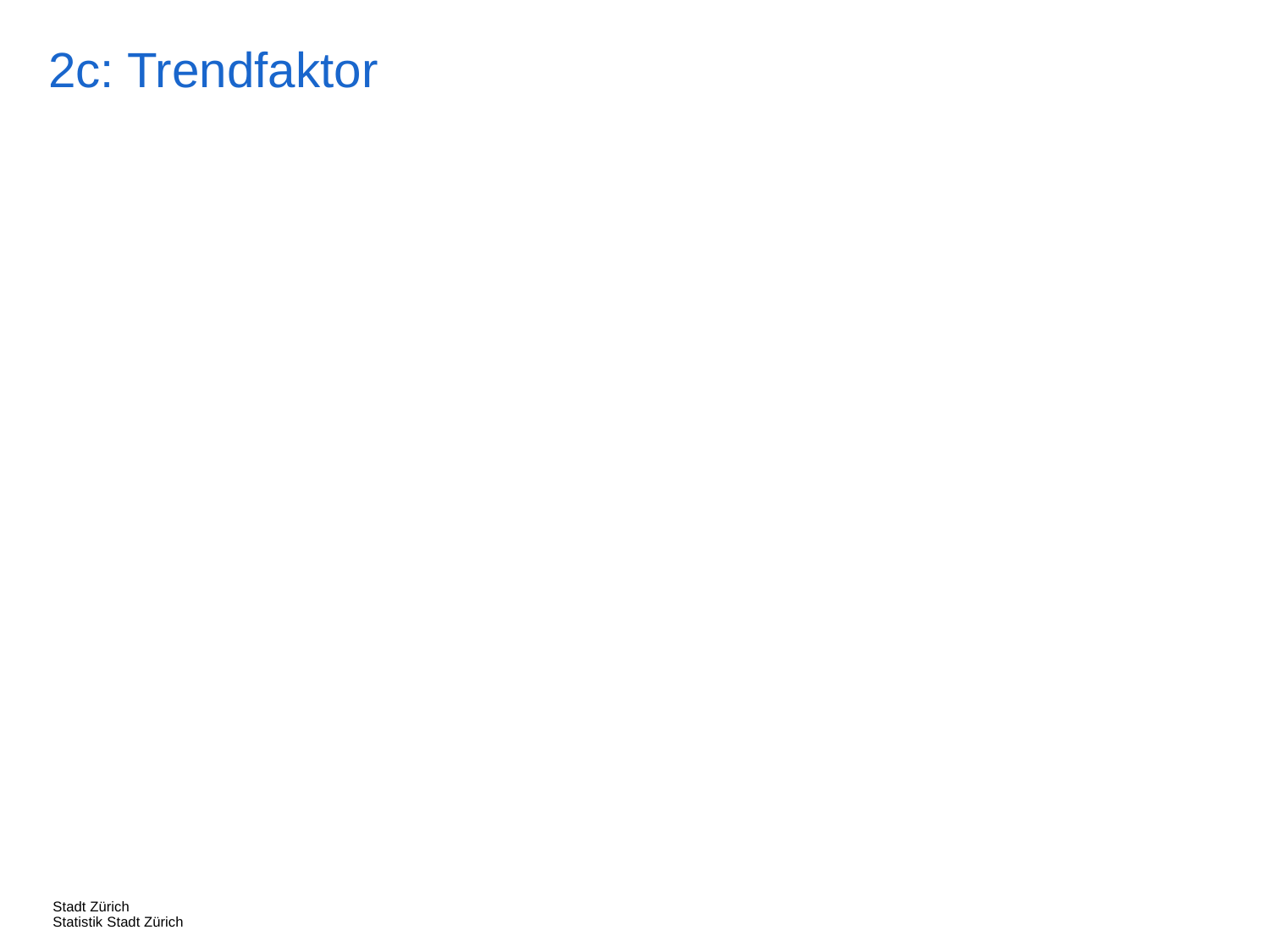

2c: Trendfaktor
Stadt Zürich
Statistik Stadt Zürich